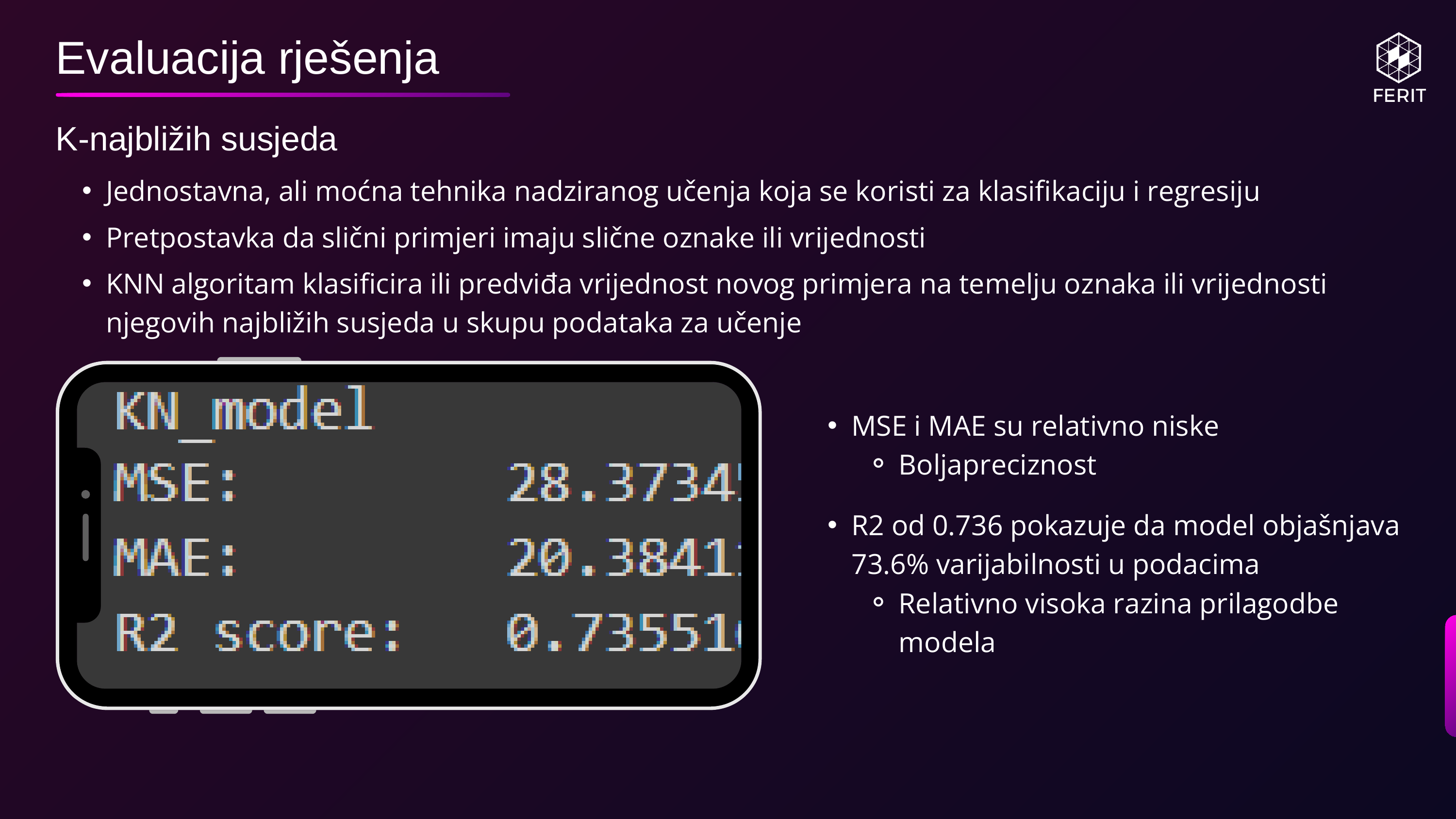

Evaluacija rješenja

K-najbližih susjeda
Jednostavna, ali moćna tehnika nadziranog učenja koja se koristi za klasifikaciju i regresiju

Pretpostavka da slični primjeri imaju slične oznake ili vrijednosti
KNN algoritam klasificira ili predviđa vrijednost novog primjera na temelju oznaka ili vrijednosti njegovih najbližih susjeda u skupu podataka za učenje
MSE i MAE su relativno niske
Boljapreciznost
R2 od 0.736 pokazuje da model objašnjava 73.6% varijabilnosti u podacima
Relativno visoka razina prilagodbe modela